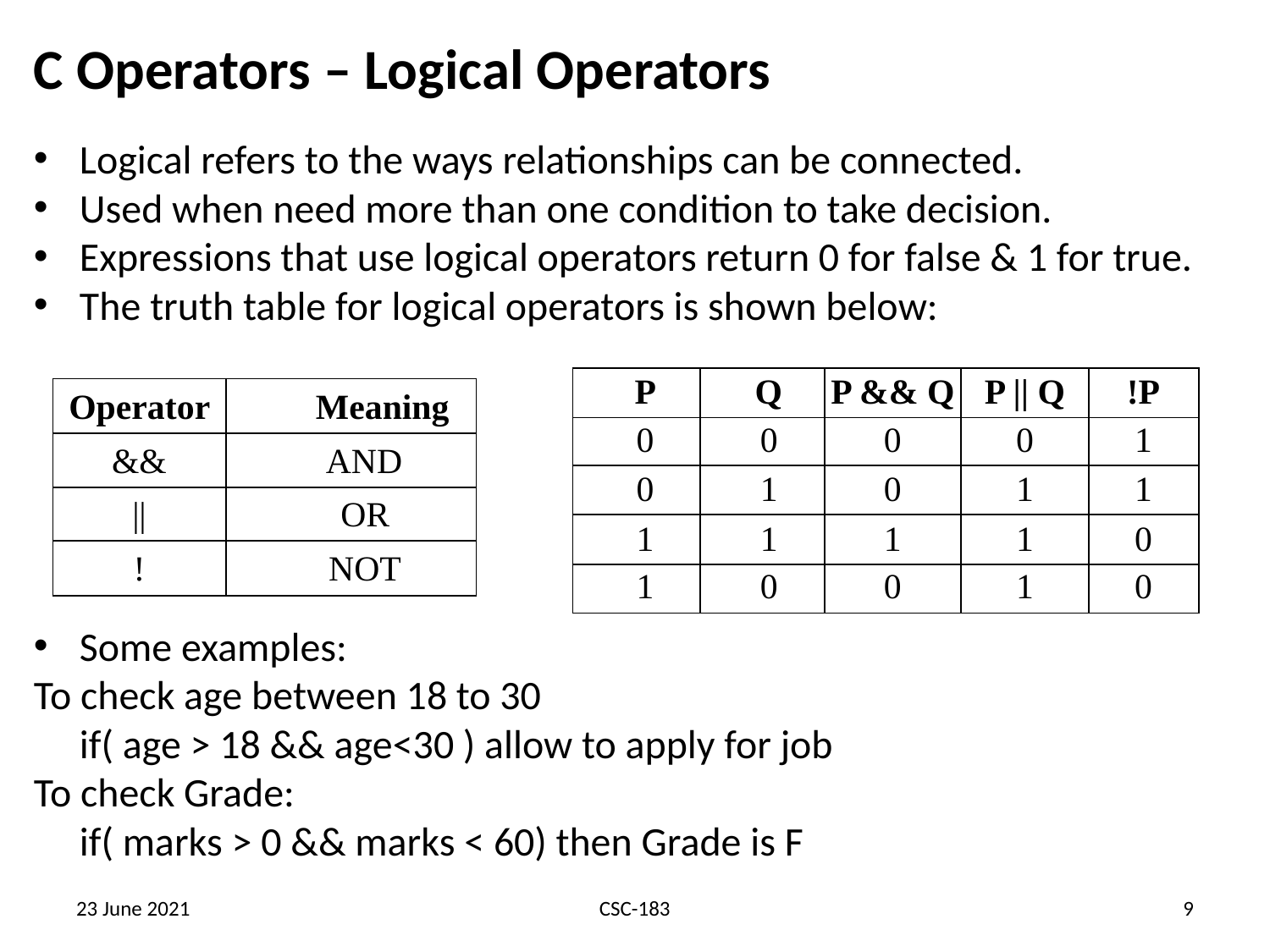

# C Operators – Logical Operators
Logical refers to the ways relationships can be connected.
Used when need more than one condition to take decision.
Expressions that use logical operators return 0 for false & 1 for true.
The truth table for logical operators is shown below:

Some examples:
To check age between 18 to 30
	if( age > 18 && age<30 ) allow to apply for job
To check Grade:
	if( marks > 0 && marks < 60) then Grade is F

| P | Q | P && Q | P || Q | !P |
| --- | --- | --- | --- | --- |
|  |  |  |  |  |
| 0 | 0 | 0 | 0 | 1 |
|  |  |  |  |  |
| 0 | 1 | 0 | 1 | 1 |
|  |  |  |  |  |
| 1 | 1 | 1 | 1 | 0 |
|  |  |  |  |  |
| 1 | 0 | 0 | 1 | 0 |
|  |  |  |  |  |
| Operator | Meaning |
| --- | --- |
|  |  |
| && | AND |
|  |  |
| || | OR |
|  |  |
| ! | NOT |
|  |  |
23 June 2021
CSC-183
9